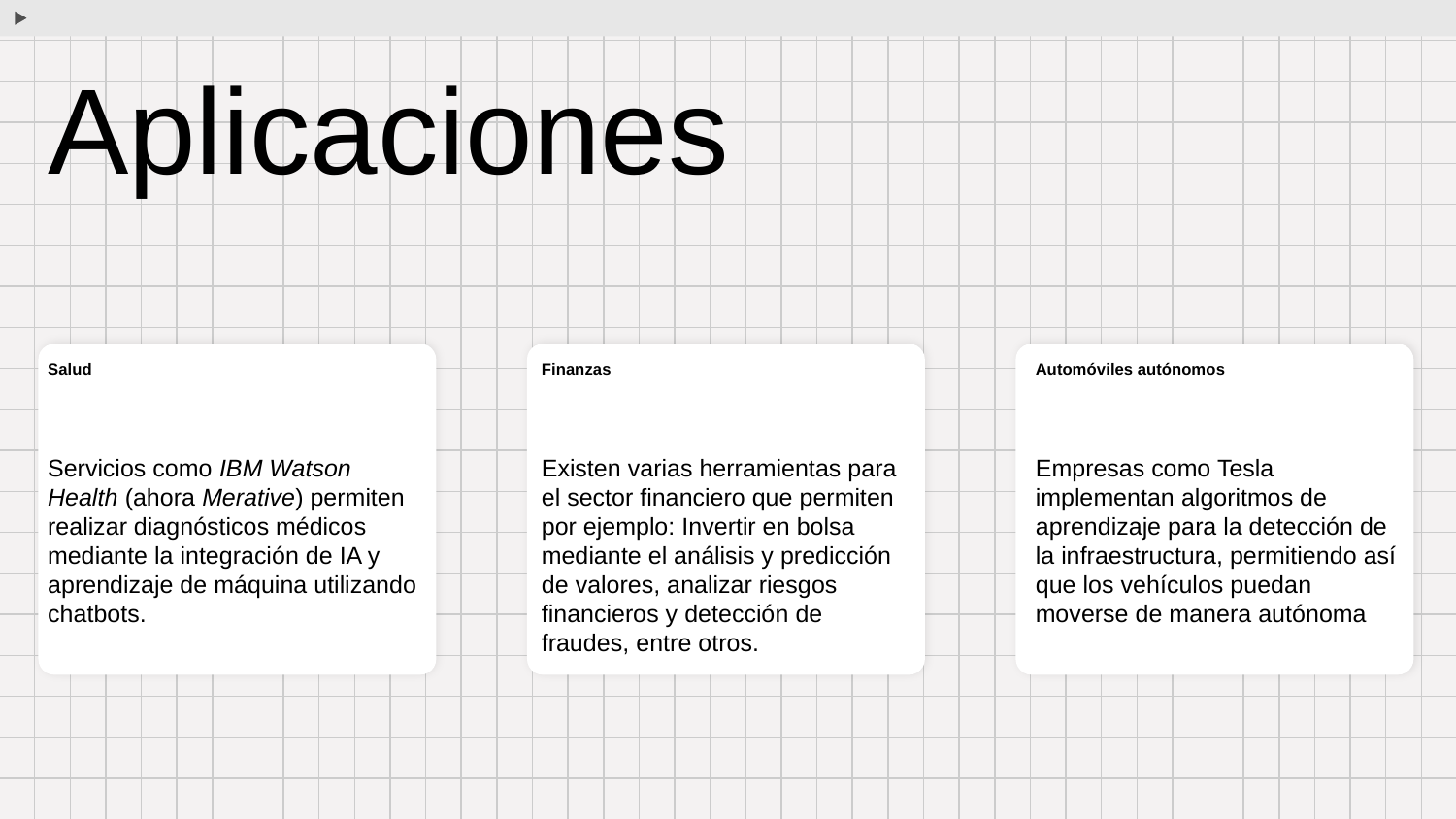

# Aplicaciones
Salud

Finanzas

Automóviles autónomos
Servicios como IBM Watson Health (ahora Merative) permiten realizar diagnósticos médicos mediante la integración de IA y aprendizaje de máquina utilizando chatbots.
Existen varias herramientas para el sector financiero que permiten por ejemplo: Invertir en bolsa mediante el análisis y predicción de valores, analizar riesgos financieros y detección de fraudes, entre otros.
Empresas como Tesla implementan algoritmos de aprendizaje para la detección de la infraestructura, permitiendo así que los vehículos puedan moverse de manera autónoma